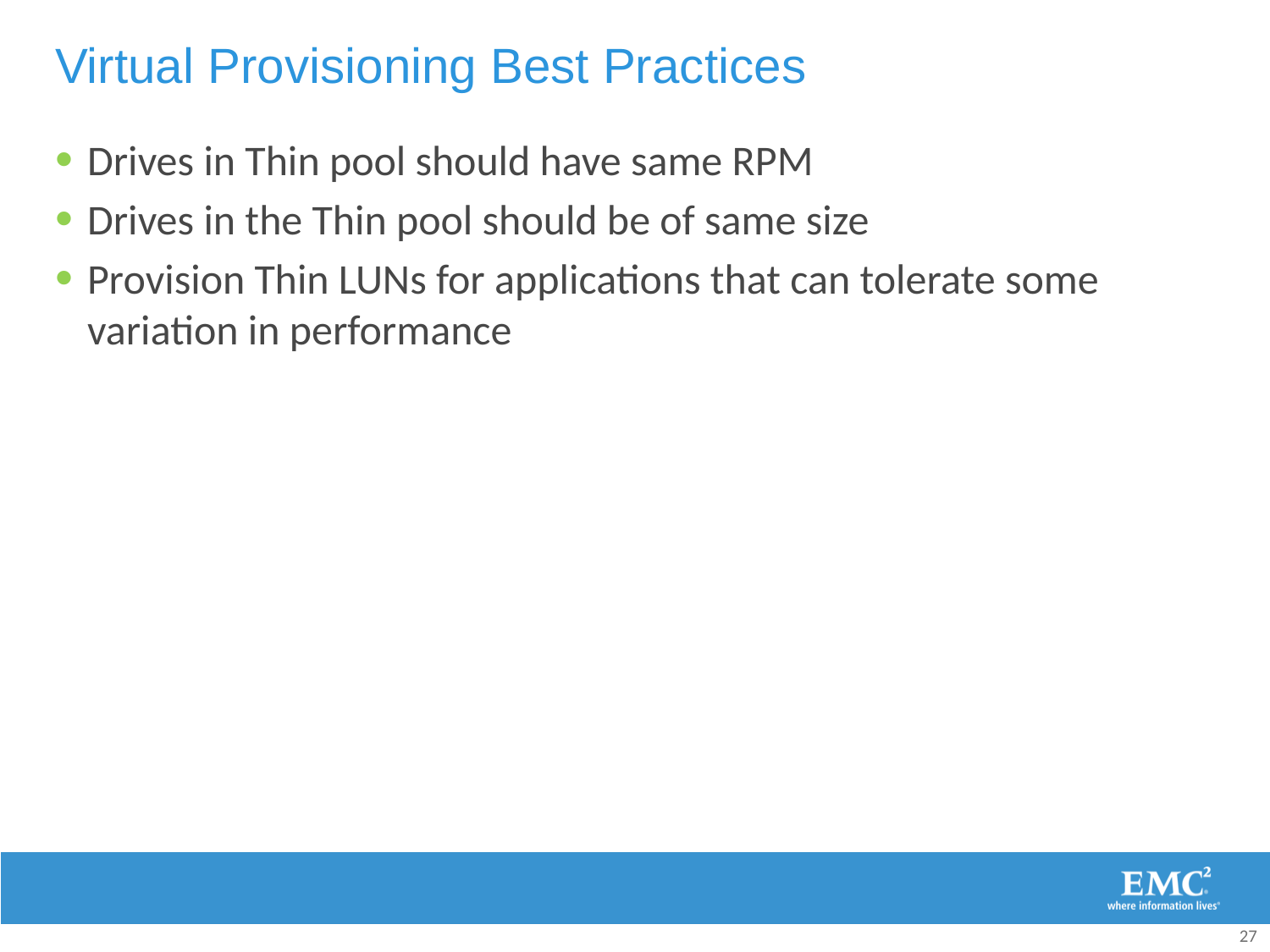

# Virtual Provisioning Best Practices
Drives in Thin pool should have same RPM
Drives in the Thin pool should be of same size
Provision Thin LUNs for applications that can tolerate some variation in performance

27